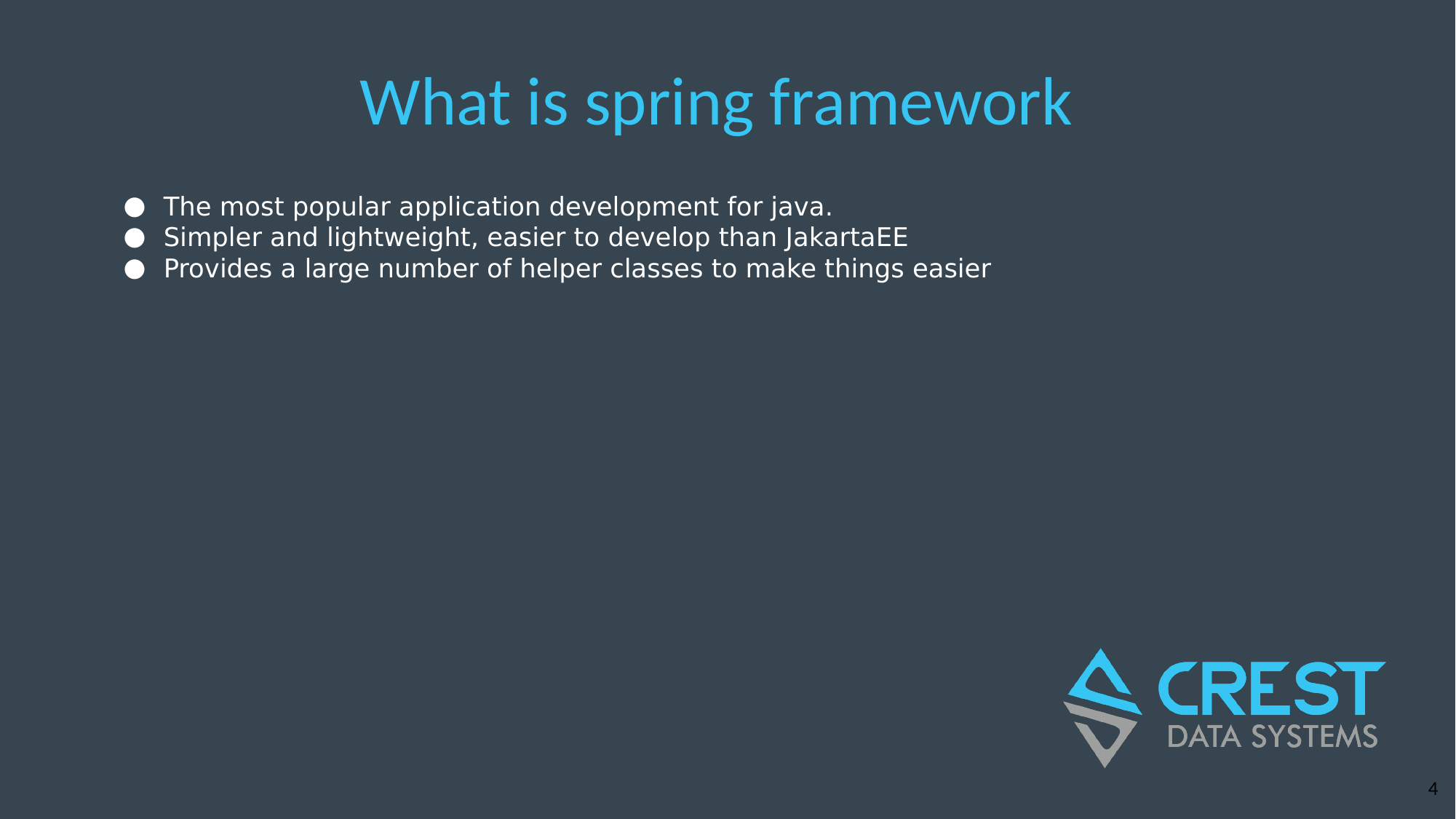

# What is spring framework
The most popular application development for java.
Simpler and lightweight, easier to develop than JakartaEE
Provides a large number of helper classes to make things easier

4